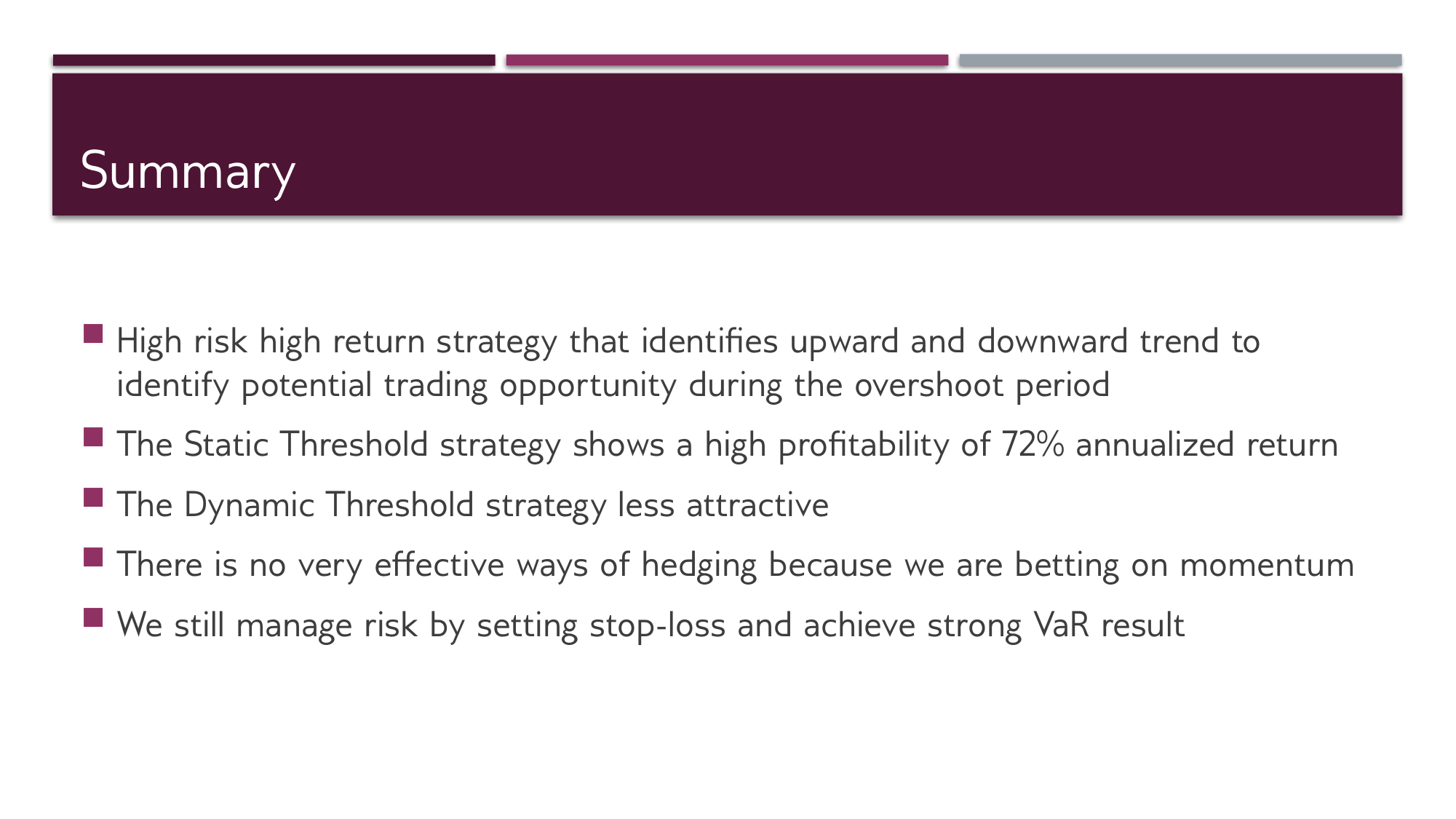

# Summary
High risk high return strategy that identifies upward and downward trend to identify potential trading opportunity during the overshoot period
The Static Threshold strategy shows a high profitability of 72% annualized return
The Dynamic Threshold strategy less attractive
There is no very effective ways of hedging because we are betting on momentum
We still manage risk by setting stop-loss and achieve strong VaR result